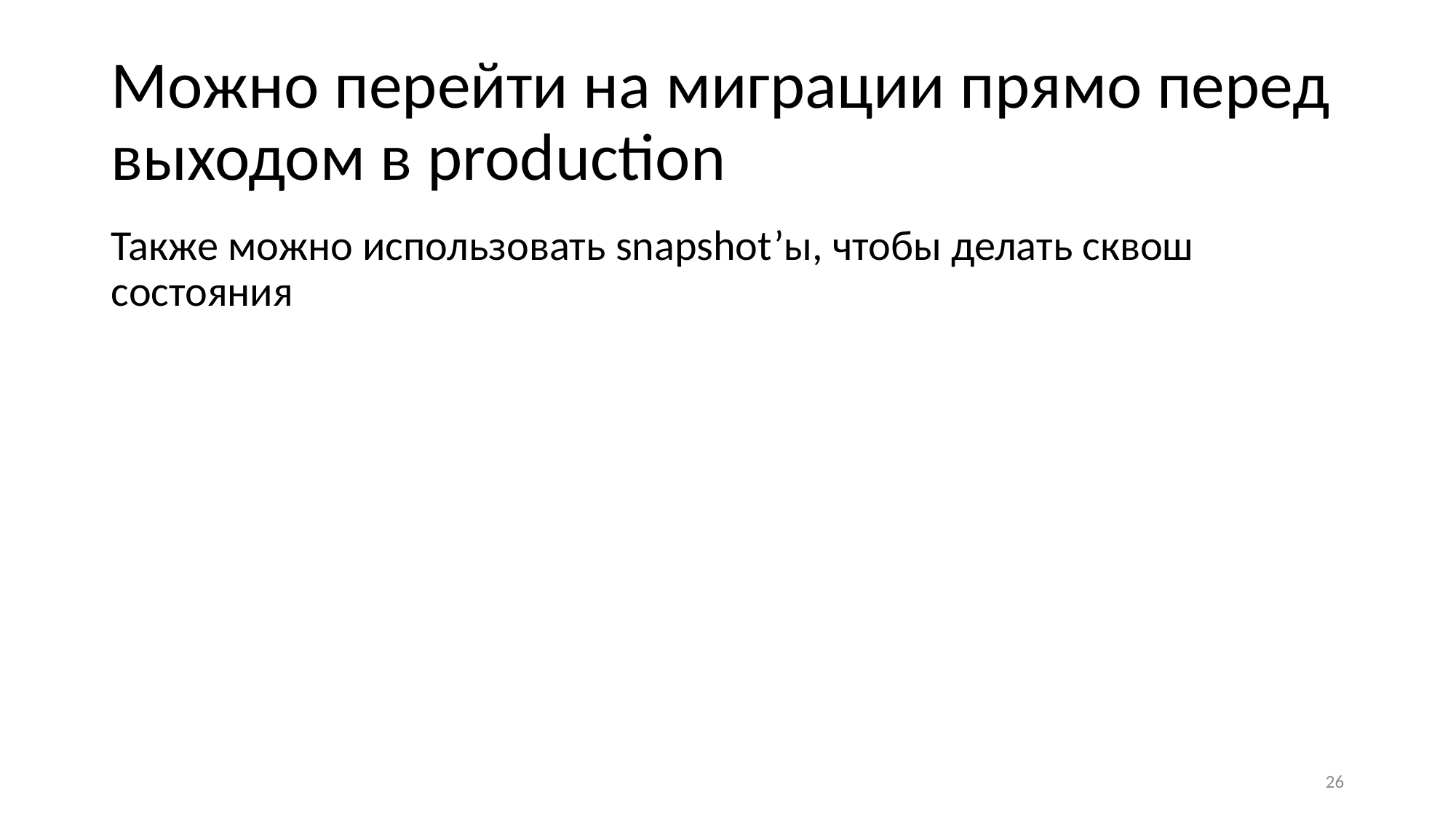

# Можно перейти на миграции прямо перед выходом в production
Также можно использовать snapshot’ы, чтобы делать сквош состояния
26